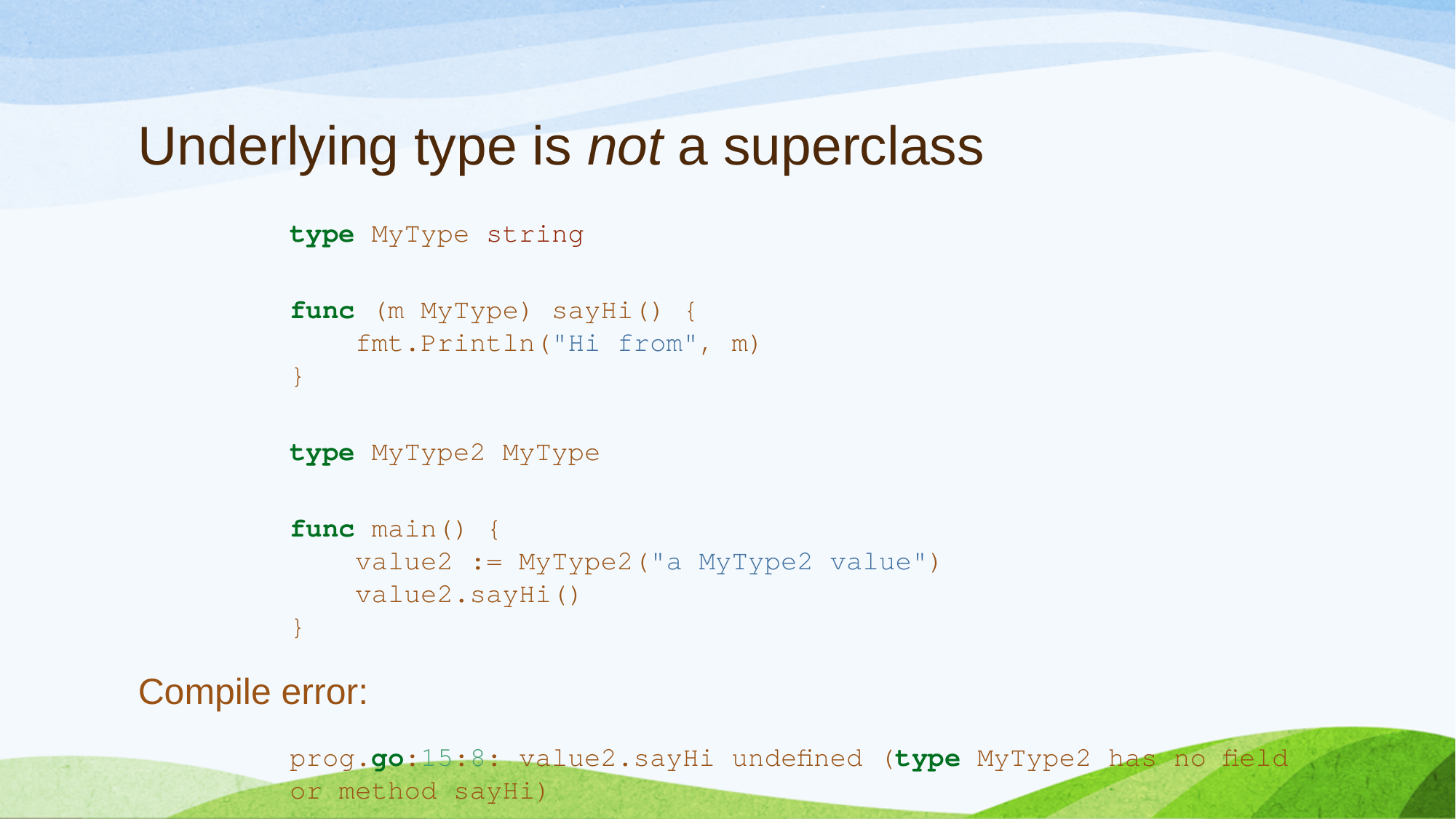

# Underlying type is not a superclass
type MyType string
func (m MyType) sayHi() {
    fmt.Println("Hi from", m)
}
type MyType2 MyType
func main() {
    value2 := MyType2("a MyType2 value")
    value2.sayHi()
}
Compile error:
prog.go:15:8: value2.sayHi undefined (type MyType2 has no field or method sayHi)